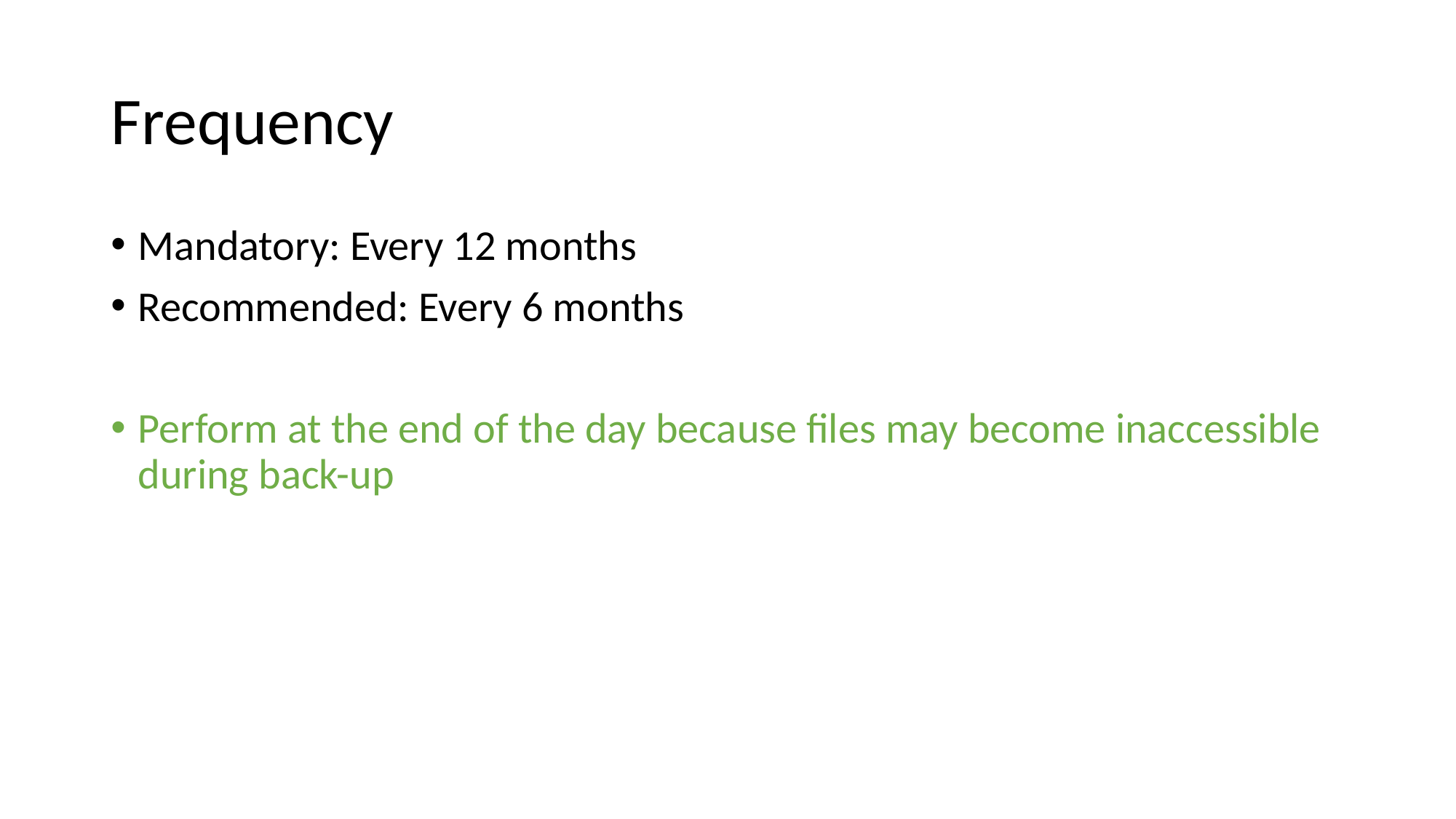

# Frequency
Mandatory: Every 12 months
Recommended: Every 6 months

Perform at the end of the day because files may become inaccessible during back-up